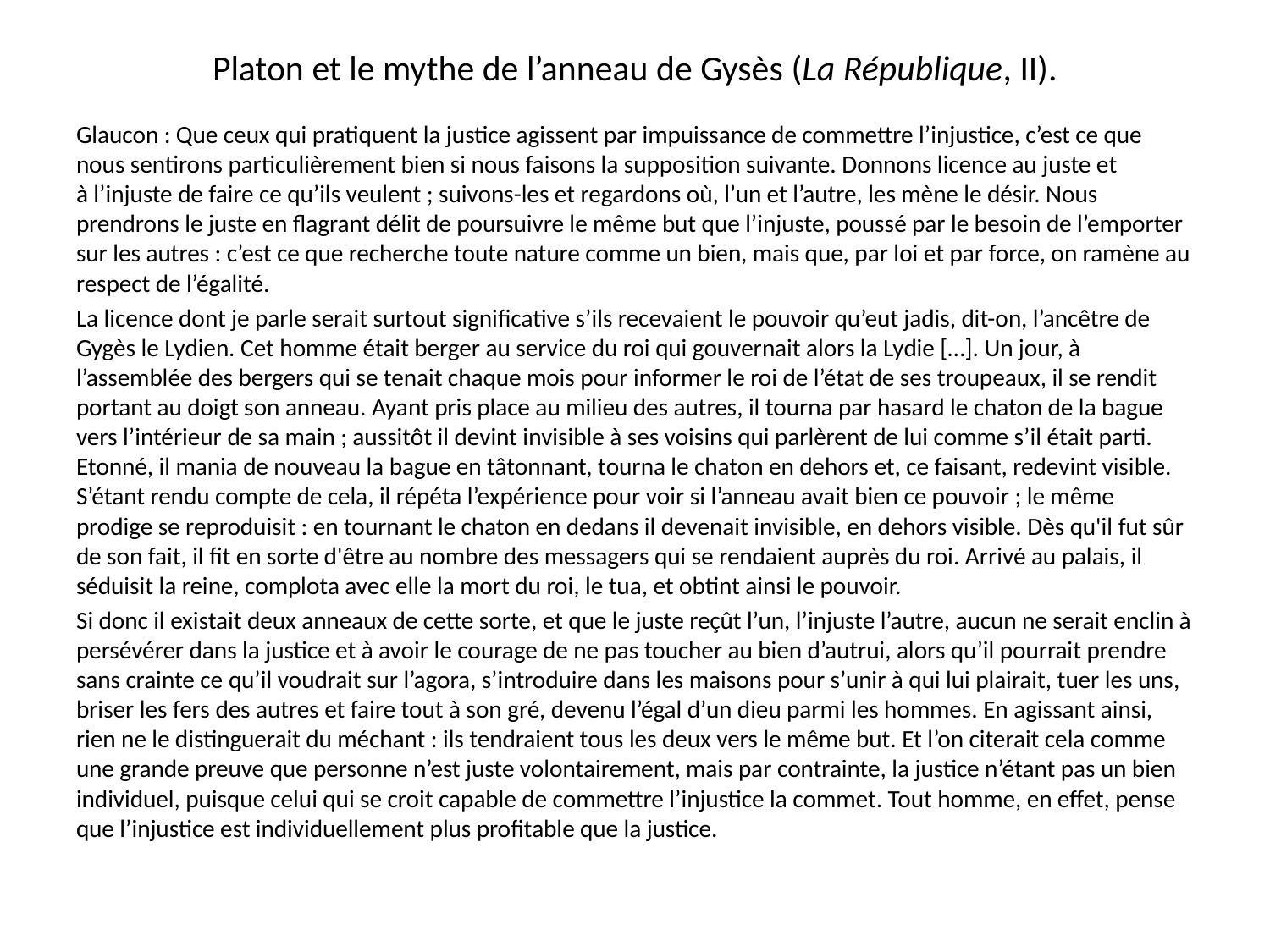

# Platon et le mythe de l’anneau de Gysès (La République, II).
Glaucon : Que ceux qui pratiquent la justice agissent par impuissance de commettre l’injustice, c’est ce que nous sentirons particulièrement bien si nous faisons la supposition suivante. Donnons licence au juste et à l’injuste de faire ce qu’ils veulent ; suivons-les et regardons où, l’un et l’autre, les mène le désir. Nous prendrons le juste en flagrant délit de poursuivre le même but que l’injuste, poussé par le besoin de l’emporter sur les autres : c’est ce que recherche toute nature comme un bien, mais que, par loi et par force, on ramène au respect de l’égalité.
La licence dont je parle serait surtout significative s’ils recevaient le pouvoir qu’eut jadis, dit-on, l’ancêtre de Gygès le Lydien. Cet homme était berger au service du roi qui gouvernait alors la Lydie […]. Un jour, à l’assemblée des bergers qui se tenait chaque mois pour informer le roi de l’état de ses troupeaux, il se rendit portant au doigt son anneau. Ayant pris place au milieu des autres, il tourna par hasard le chaton de la bague vers l’intérieur de sa main ; aussitôt il devint invisible à ses voisins qui parlèrent de lui comme s’il était parti. Etonné, il mania de nouveau la bague en tâtonnant, tourna le chaton en dehors et, ce faisant, redevint visible. S’étant rendu compte de cela, il répéta l’expérience pour voir si l’anneau avait bien ce pouvoir ; le même prodige se reproduisit : en tournant le chaton en dedans il devenait invisible, en dehors visible. Dès qu'il fut sûr de son fait, il fit en sorte d'être au nombre des messagers qui se rendaient auprès du roi. Arrivé au palais, il séduisit la reine, complota avec elle la mort du roi, le tua, et obtint ainsi le pouvoir.
Si donc il existait deux anneaux de cette sorte, et que le juste reçût l’un, l’injuste l’autre, aucun ne serait enclin à persévérer dans la justice et à avoir le courage de ne pas toucher au bien d’autrui, alors qu’il pourrait prendre sans crainte ce qu’il voudrait sur l’agora, s’introduire dans les maisons pour s’unir à qui lui plairait, tuer les uns, briser les fers des autres et faire tout à son gré, devenu l’égal d’un dieu parmi les hommes. En agissant ainsi, rien ne le distinguerait du méchant : ils tendraient tous les deux vers le même but. Et l’on citerait cela comme une grande preuve que personne n’est juste volontairement, mais par contrainte, la justice n’étant pas un bien individuel, puisque celui qui se croit capable de commettre l’injustice la commet. Tout homme, en effet, pense que l’injustice est individuellement plus profitable que la justice.